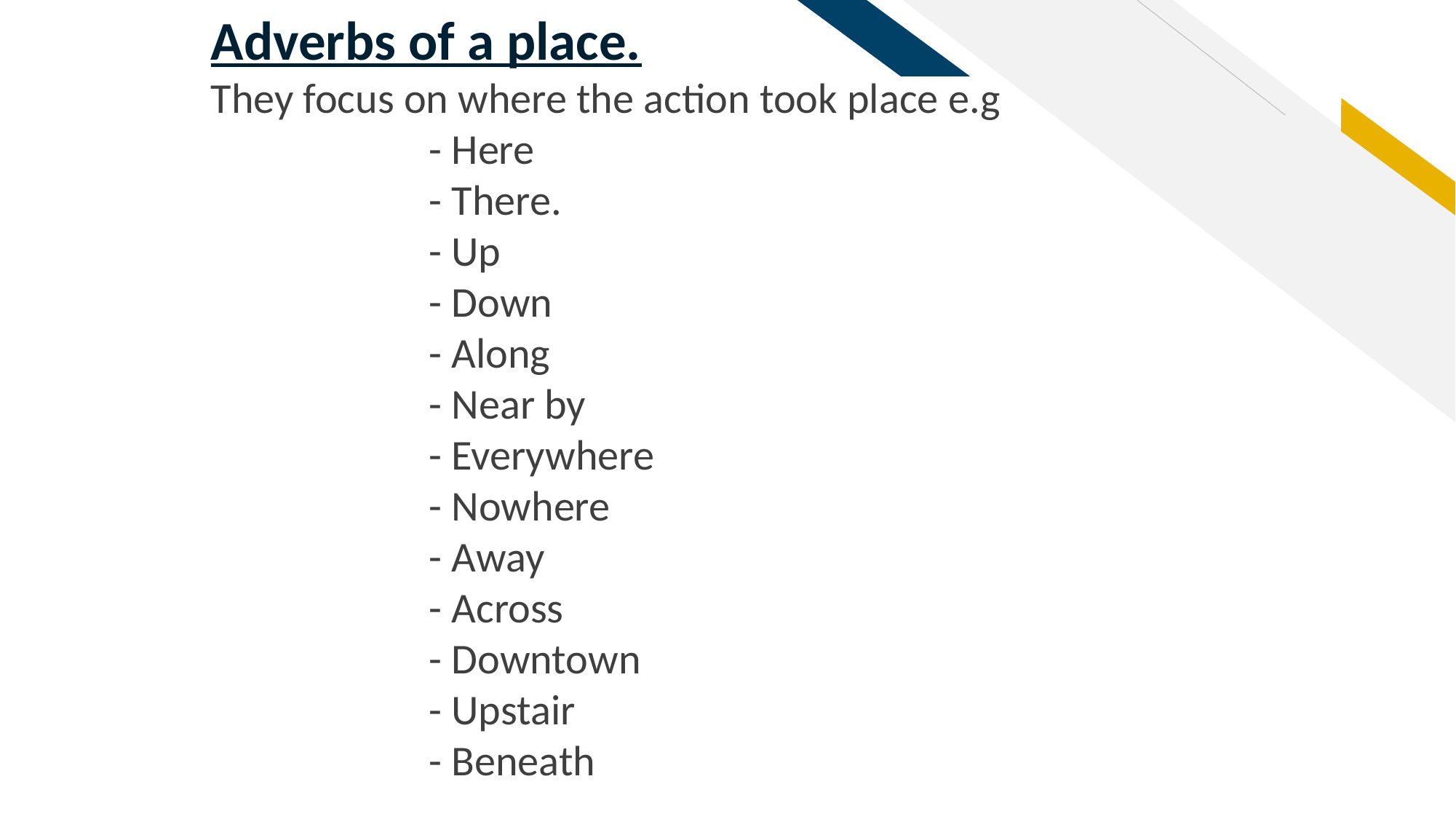

Adverbs of a place.
They focus on where the action took place e.g
		- Here
		- There.
		- Up
		- Down
		- Along
		- Near by
		- Everywhere
		- Nowhere
		- Away
		- Across
		- Downtown
		- Upstair
		- Beneath